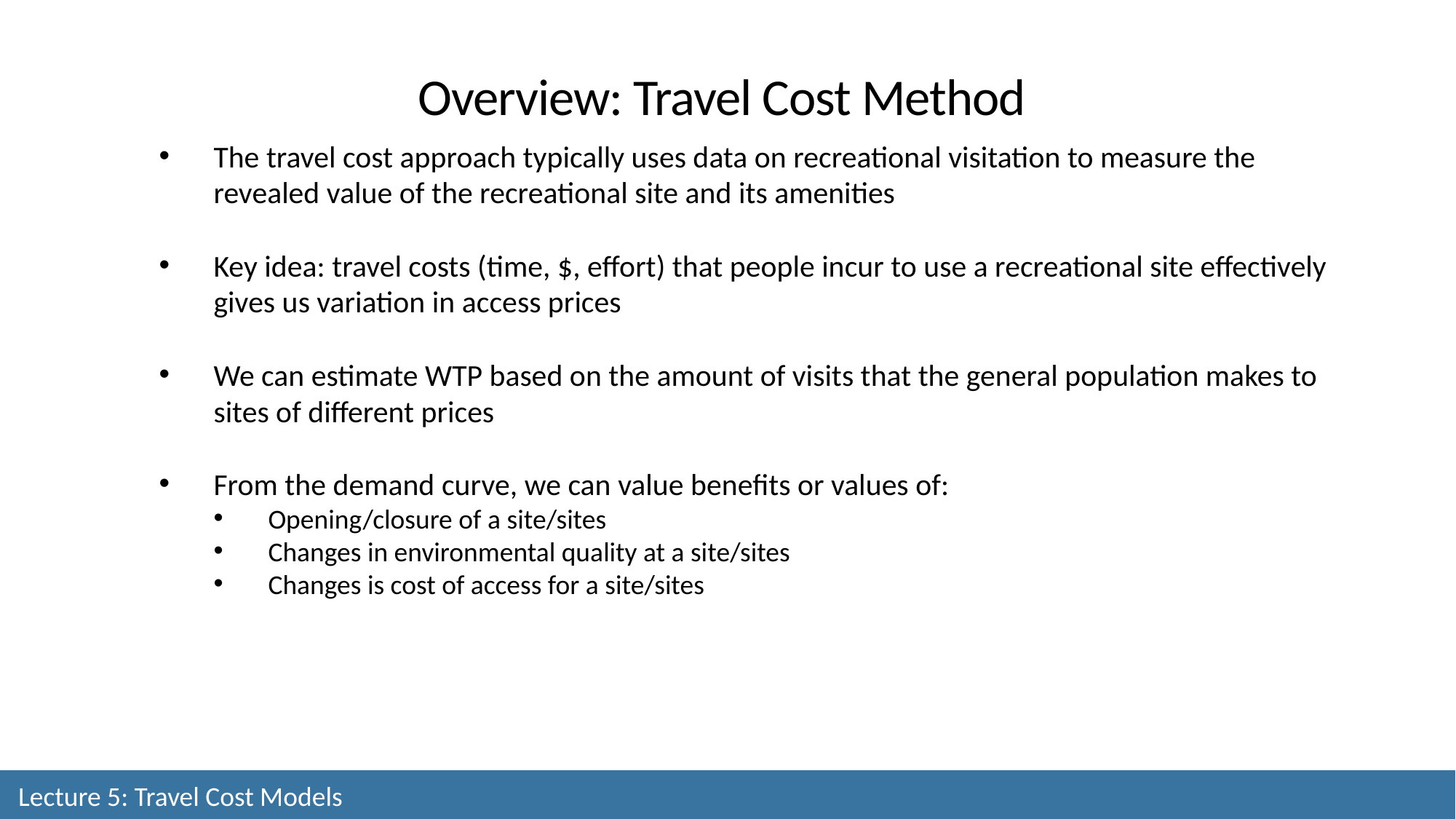

Overview: Travel Cost Method
The travel cost approach typically uses data on recreational visitation to measure the revealed value of the recreational site and its amenities

Key idea: travel costs (time, $, effort) that people incur to use a recreational site effectively gives us variation in access prices

We can estimate WTP based on the amount of visits that the general population makes to sites of different prices

From the demand curve, we can value benefits or values of:
Opening/closure of a site/sites
Changes in environmental quality at a site/sites
Changes is cost of access for a site/sites